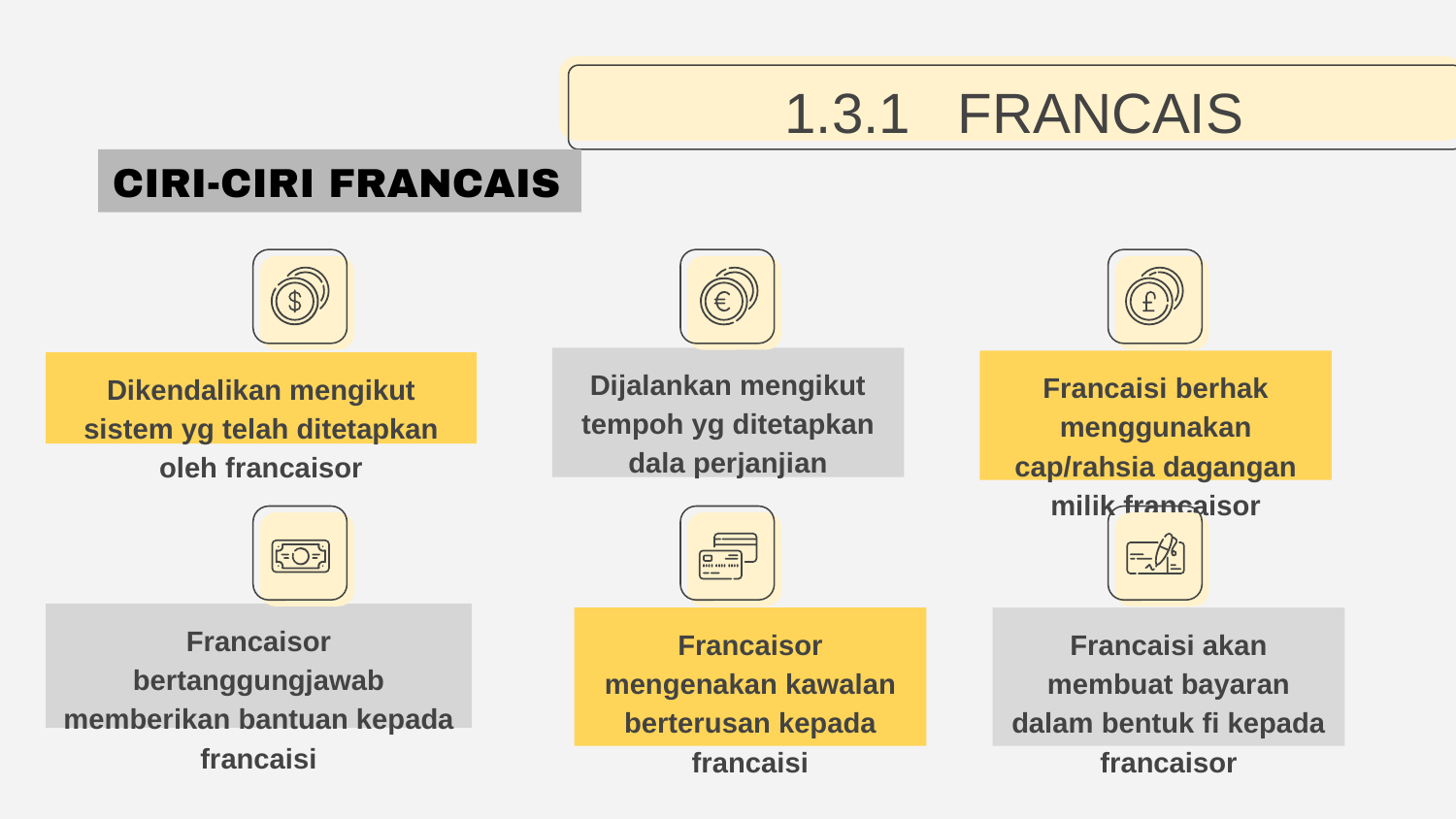

# 1.3.1   FRANCAIS
CIRI-CIRI FRANCAIS

Dijalankan mengikut tempoh yg ditetapkan dala perjanjian
Francaisi berhak menggunakan cap/rahsia dagangan milik francaisor
Dikendalikan mengikut sistem yg telah ditetapkan oleh francaisor

Francaisor bertanggungjawab memberikan bantuan kepada francaisi
Francaisi akan membuat bayaran dalam bentuk fi kepada francaisor
Francaisor mengenakan kawalan berterusan kepada francaisi